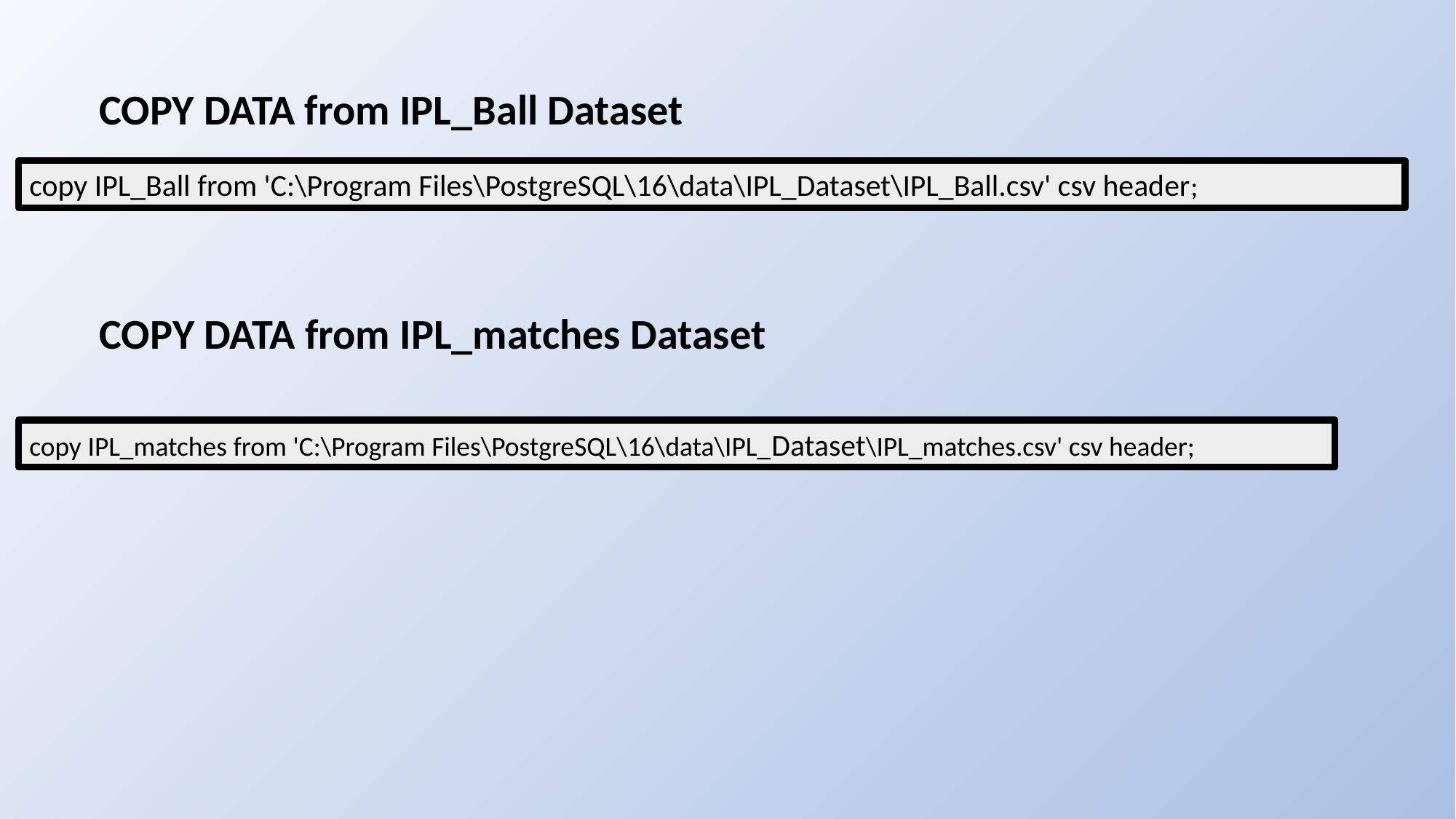

COPY DATA from IPL_Ball Dataset
copy IPL_Ball from 'C:\Program Files\PostgreSQL\16\data\IPL_Dataset\IPL_Ball.csv' csv header;
COPY DATA from IPL_matches Dataset
copy IPL_matches from 'C:\Program Files\PostgreSQL\16\data\IPL_Dataset\IPL_matches.csv' csv header;